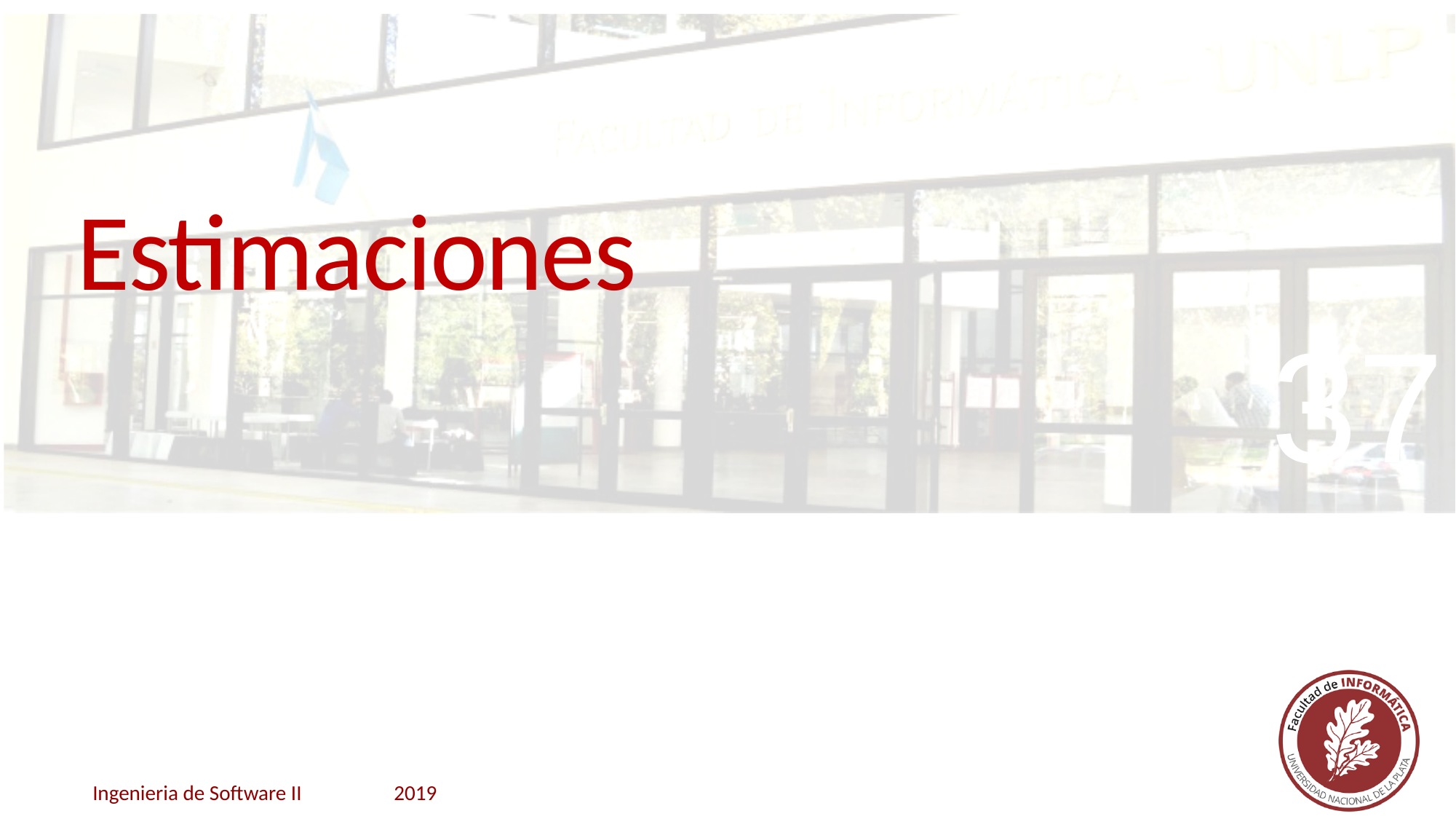

# Estimaciones
37

Ingenieria de Software II
2019